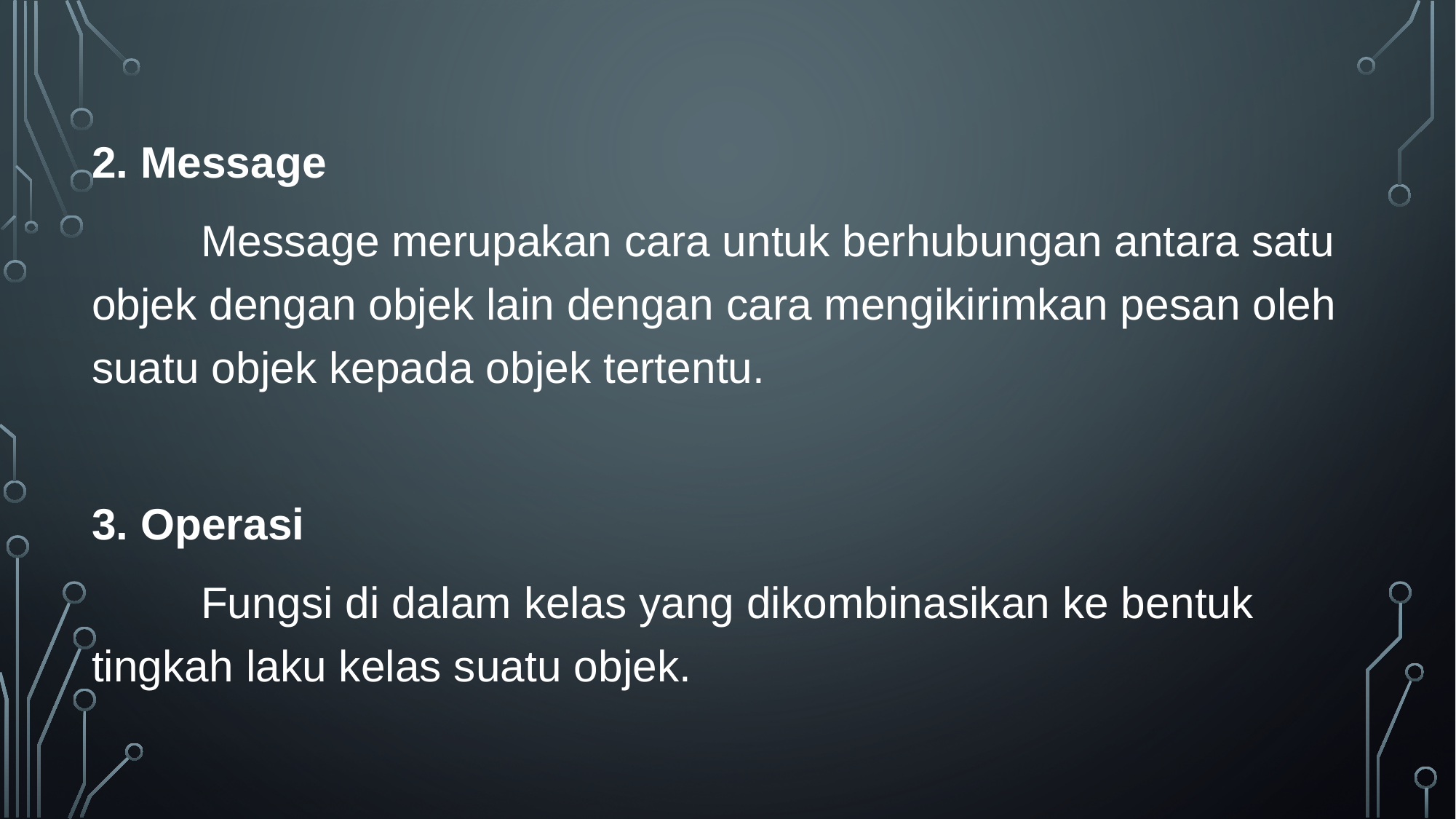

2. Message
	Message merupakan cara untuk berhubungan antara satu objek dengan objek lain dengan cara mengikirimkan pesan oleh suatu objek kepada objek tertentu.

3. Operasi
	Fungsi di dalam kelas yang dikombinasikan ke bentuk tingkah laku kelas suatu objek.